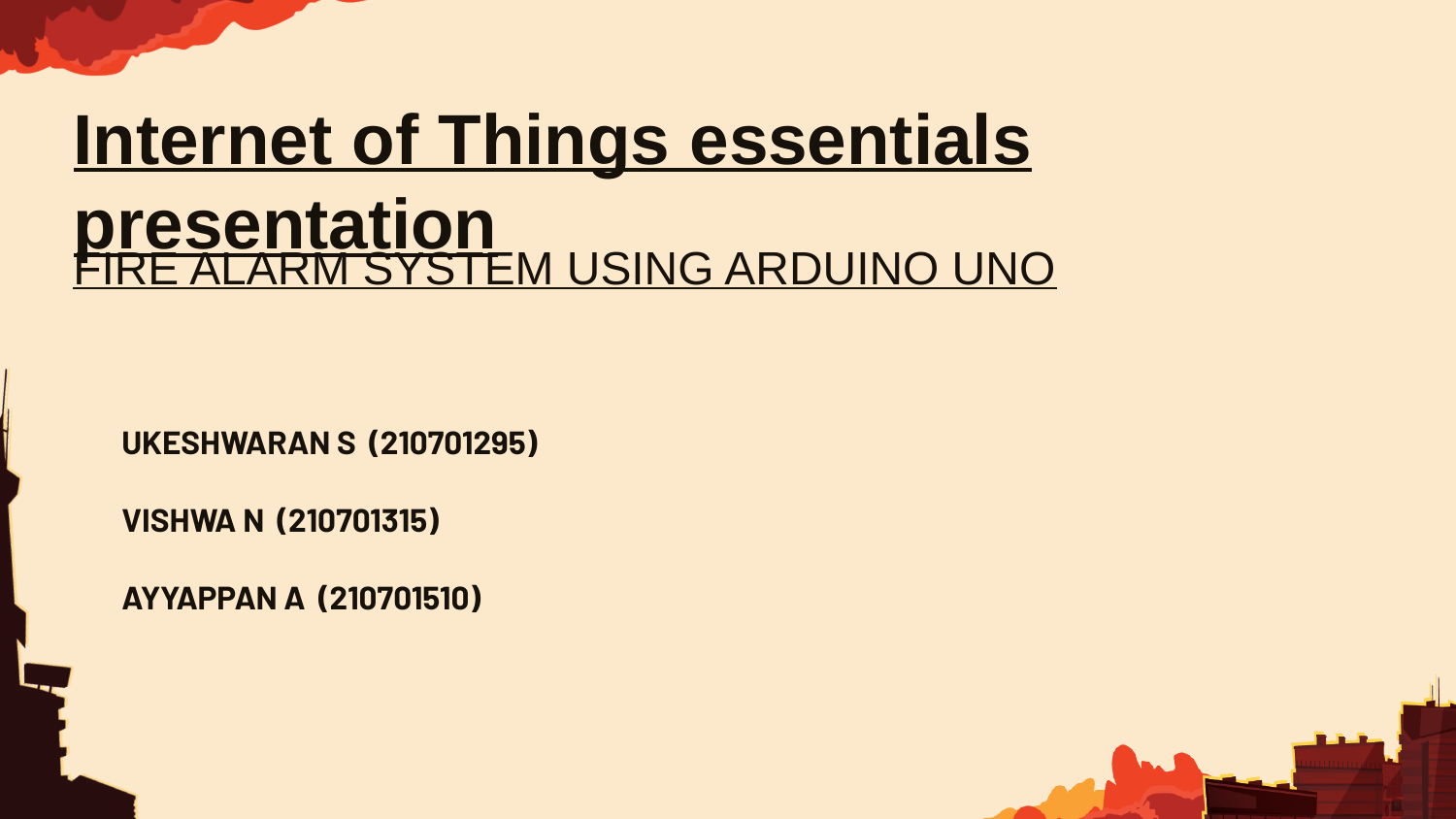

# Internet of Things essentials presentation
FIRE ALARM SYSTEM USING ARDUINO UNO
UKESHWARAN S  (210701295)

VISHWA N  (210701315)

AYYAPPAN A  (210701510)